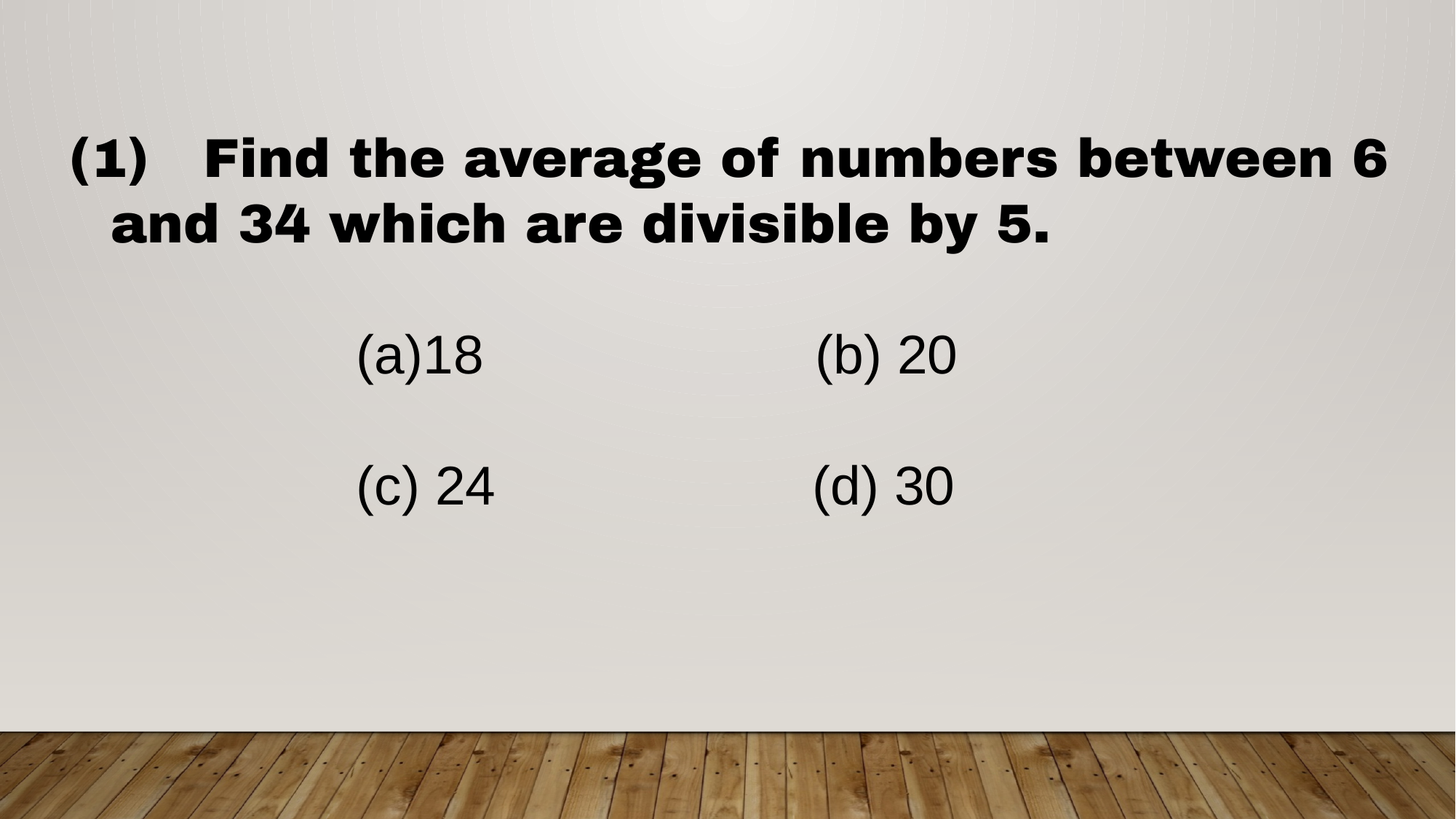

Find the average of numbers between 6 and 34 which are divisible by 5.

                   (a)18                      (b) 20

                   (c) 24                     (d) 30